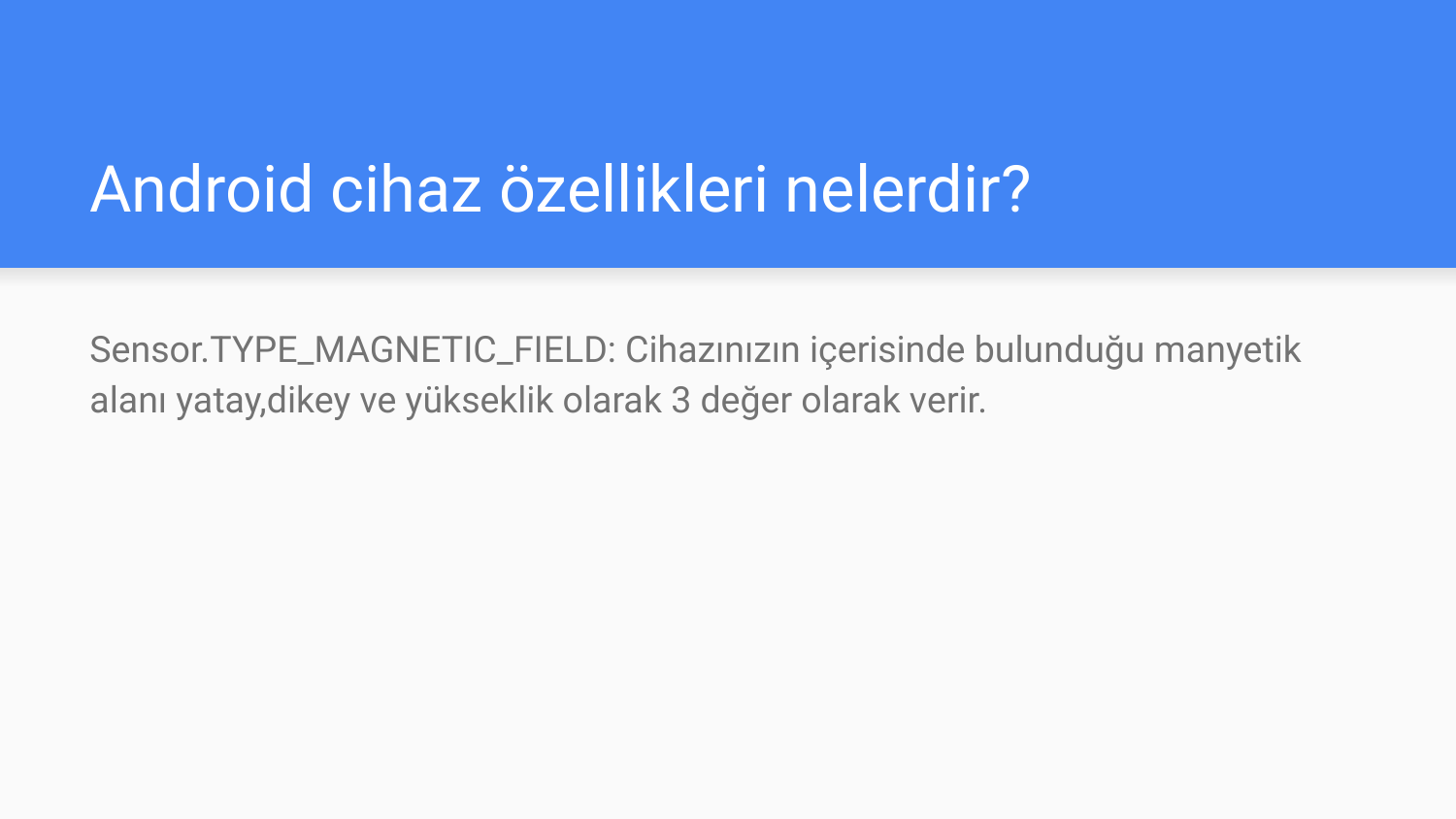

# Android cihaz özellikleri nelerdir?
Sensor.TYPE_MAGNETIC_FIELD: Cihazınızın içerisinde bulunduğu manyetik alanı yatay,dikey ve yükseklik olarak 3 değer olarak verir.